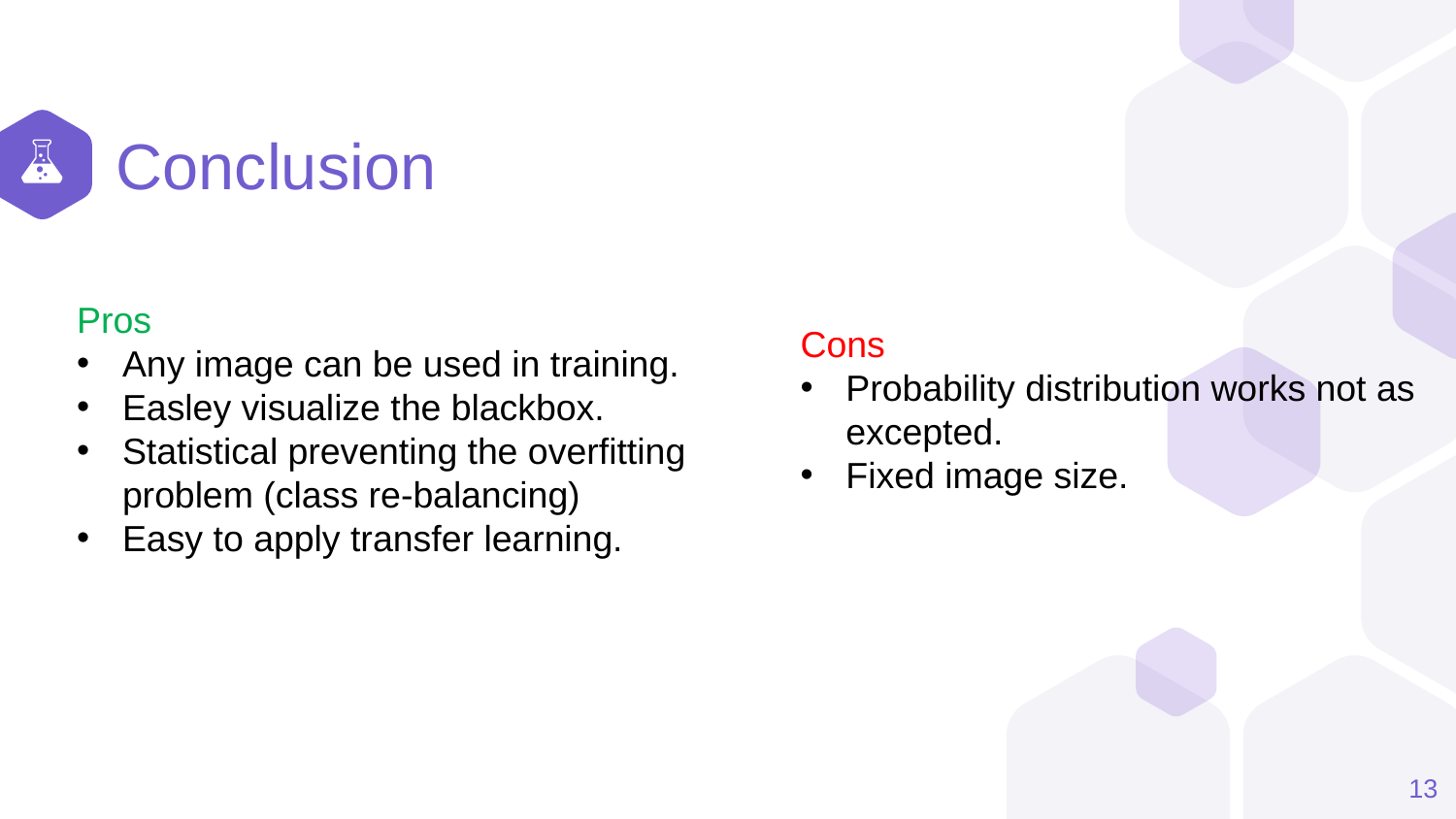

# Conclusion

Pros
Any image can be used in training.
Easley visualize the blackbox.
Statistical preventing the overfitting problem (class re-balancing)
Easy to apply transfer learning.
Cons
Probability distribution works not as excepted.
Fixed image size.
13